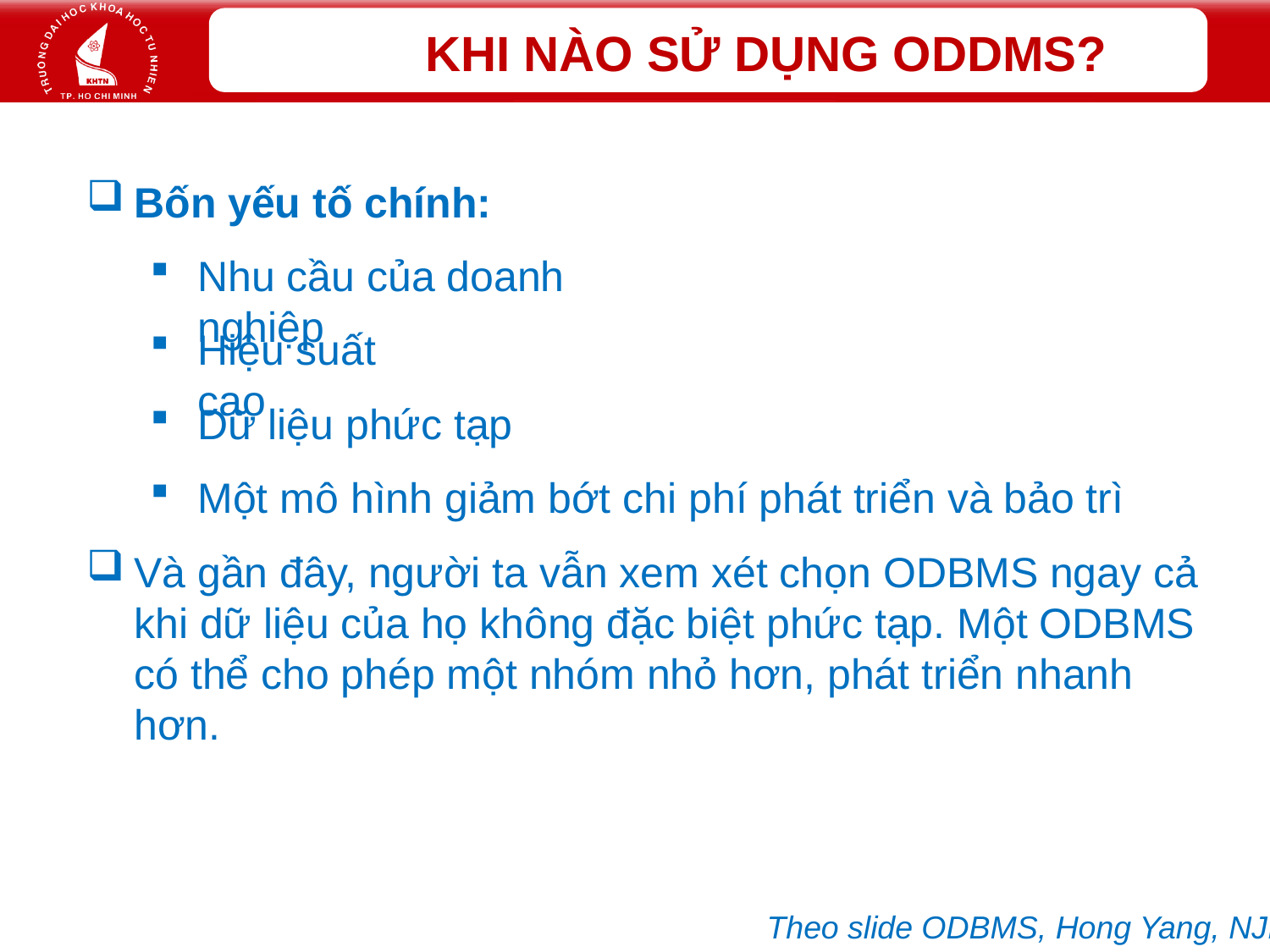

Bốn yếu tố chính:
Nhu cầu của doanh nghiệp
Hiệu suất cao
Dữ liệu phức tạp
Một mô hình giảm bớt chi phí phát triển và bảo trì
Và gần đây, người ta vẫn xem xét chọn ODBMS ngay cả khi dữ liệu của họ không đặc biệt phức tạp. Một ODBMS có thể cho phép một nhóm nhỏ hơn, phát triển nhanh hơn.
Theo slide ODBMS, Hong Yang, NJIT